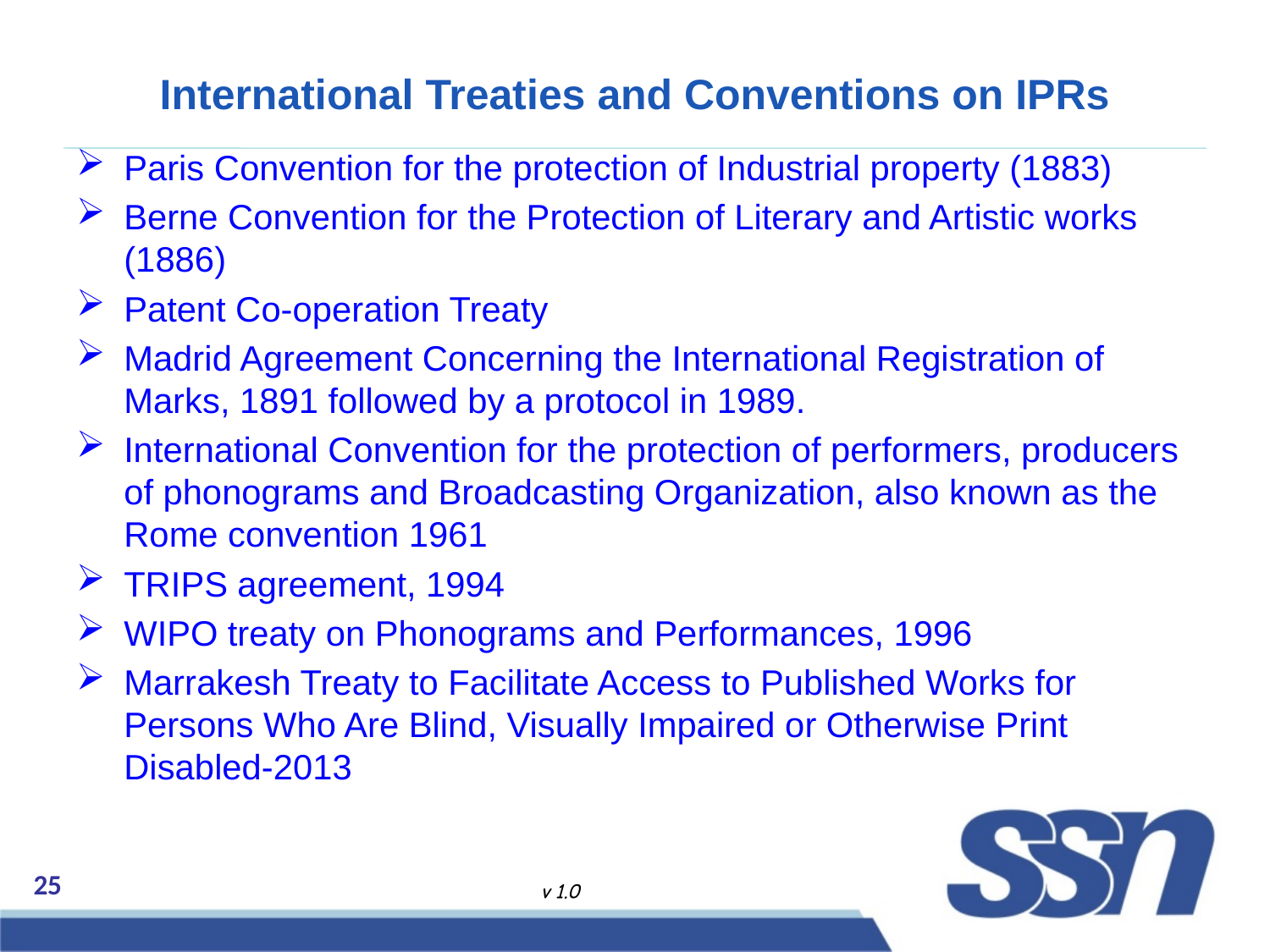

# International Treaties and Conventions on IPRs
Paris Convention for the protection of Industrial property (1883)
Berne Convention for the Protection of Literary and Artistic works (1886)
Patent Co-operation Treaty
Madrid Agreement Concerning the International Registration of Marks, 1891 followed by a protocol in 1989.
International Convention for the protection of performers, producers of phonograms and Broadcasting Organization, also known as the Rome convention 1961
TRIPS agreement, 1994
WIPO treaty on Phonograms and Performances, 1996
Marrakesh Treaty to Facilitate Access to Published Works for Persons Who Are Blind, Visually Impaired or Otherwise Print Disabled-2013